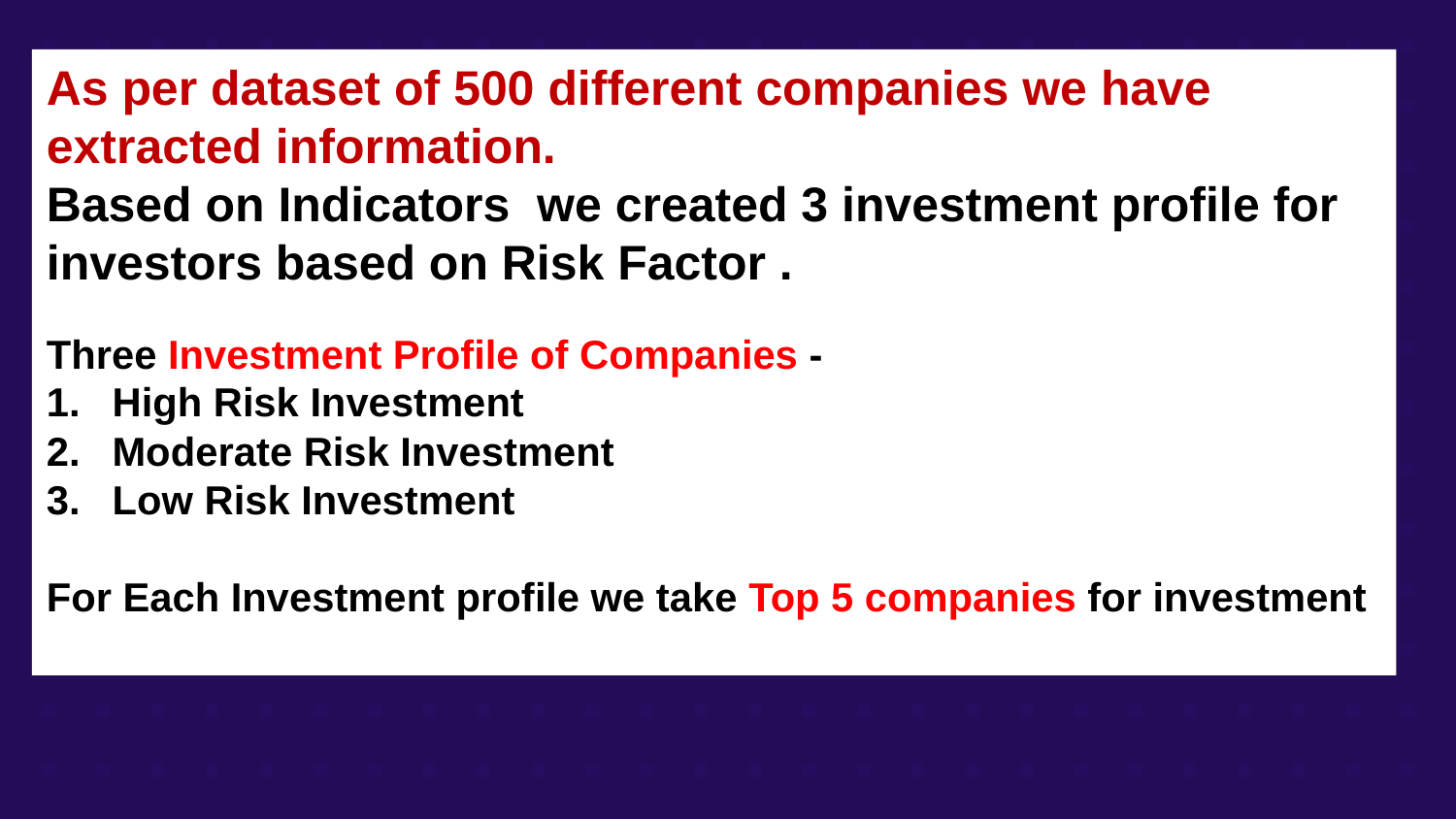

As per dataset of 500 different companies we have     extracted information.
Based on Indicators  we created 3 investment profile for  investors based on Risk Factor .

Three Investment Profile of Companies -
 High Risk Investment
 Moderate Risk Investment
 Low Risk Investment

For Each Investment profile we take Top 5 companies for investment